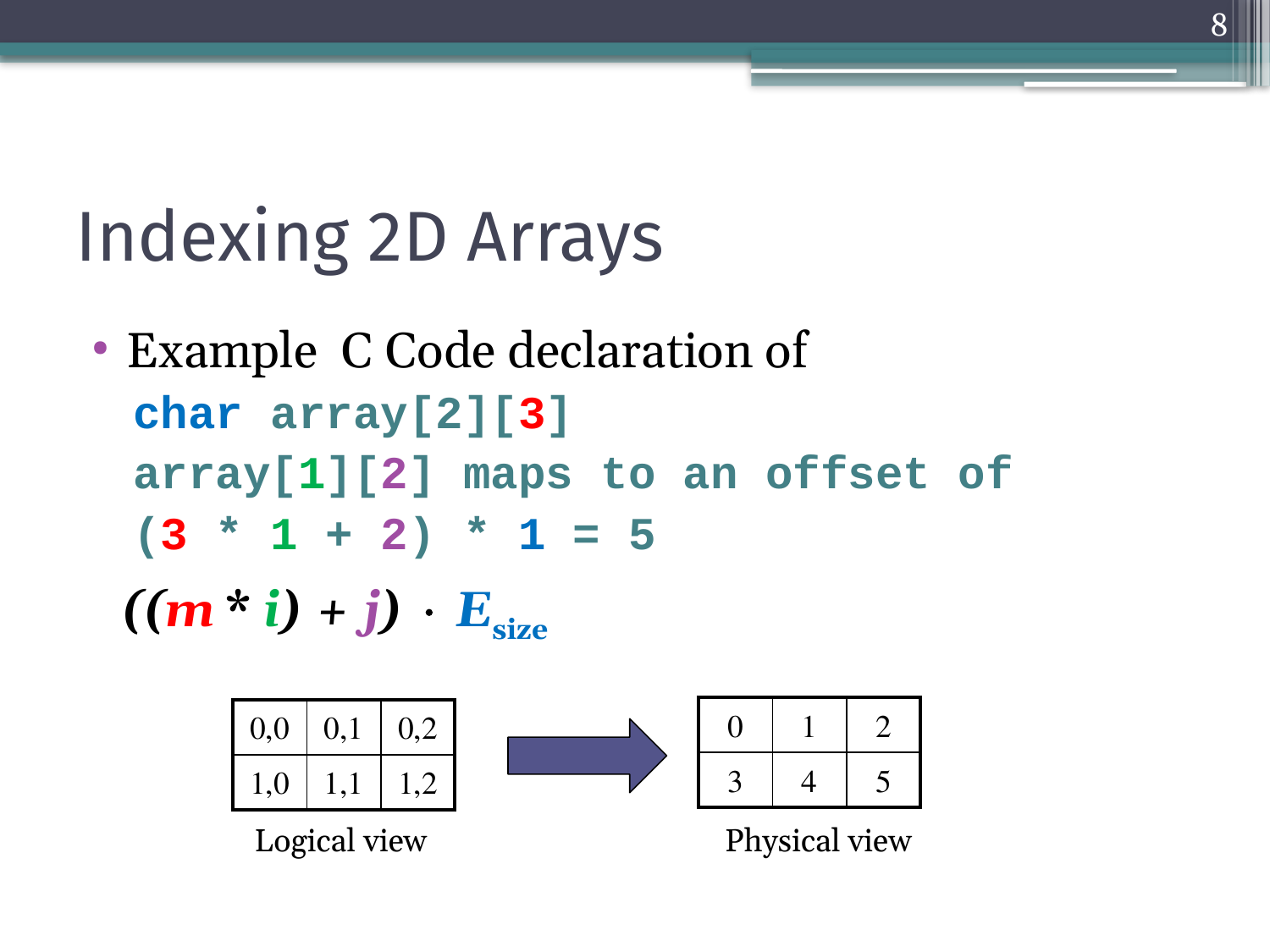

8
# Indexing 2D Arrays
Example  C Code declaration of
char array[2][3]
array[1][2] maps to an offset of
(3 * 1 + 2) * 1 = 5
((m * i) + j) ⋅ Esize
| 0 | 1 | 2 |
| --- | --- | --- |
| 3 | 4 | 5 |
| 0,0 | 0,1 | 0,2 |
| --- | --- | --- |
| 1,0 | 1,1 | 1,2 |

Logical view
Physical view